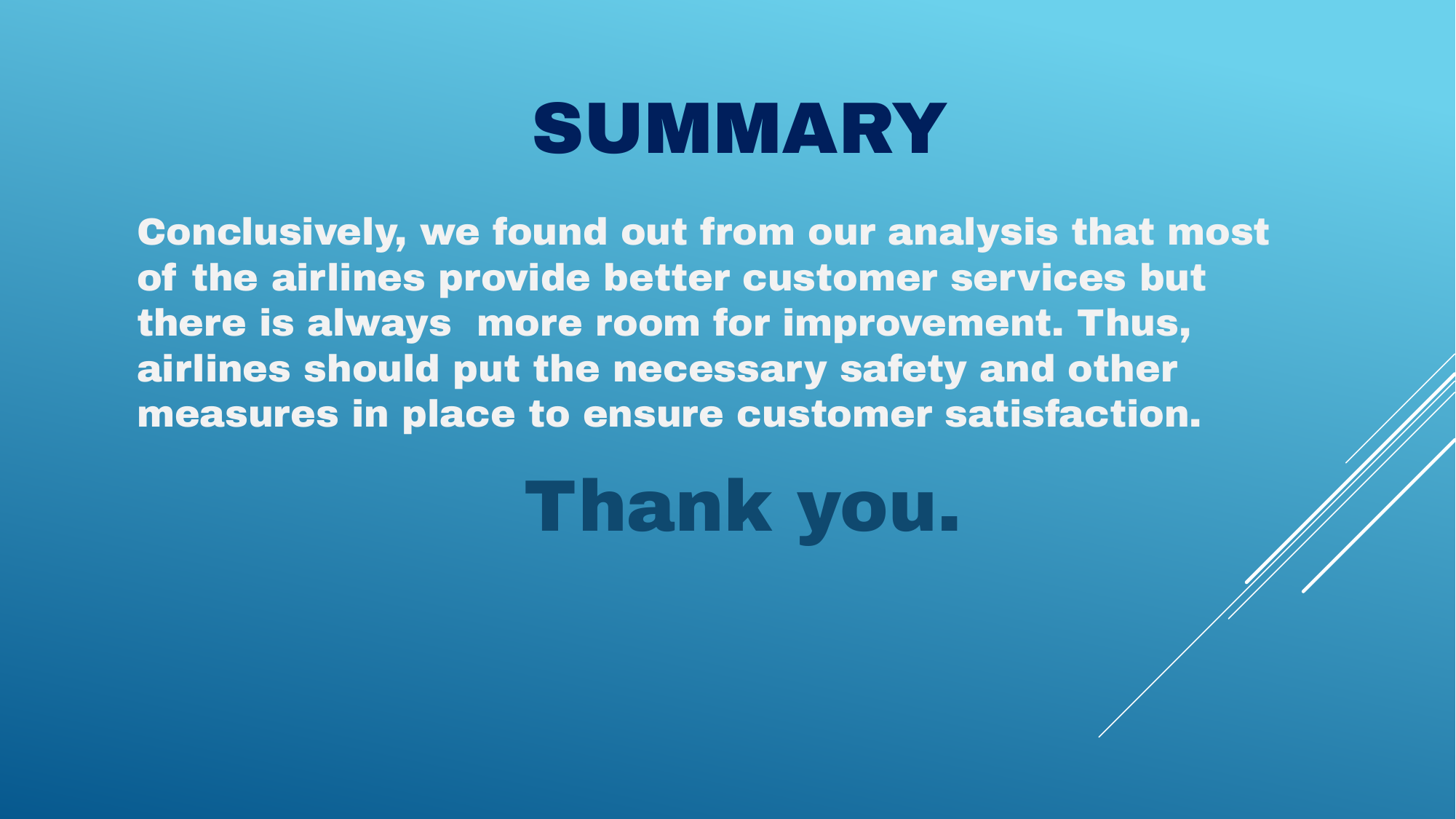

# SUMMARY
Conclusively, we found out from our analysis that most of the airlines provide better customer services but there is always  more room for improvement. Thus, airlines should put the necessary safety and other measures in place to ensure customer satisfaction.
                Thank you.